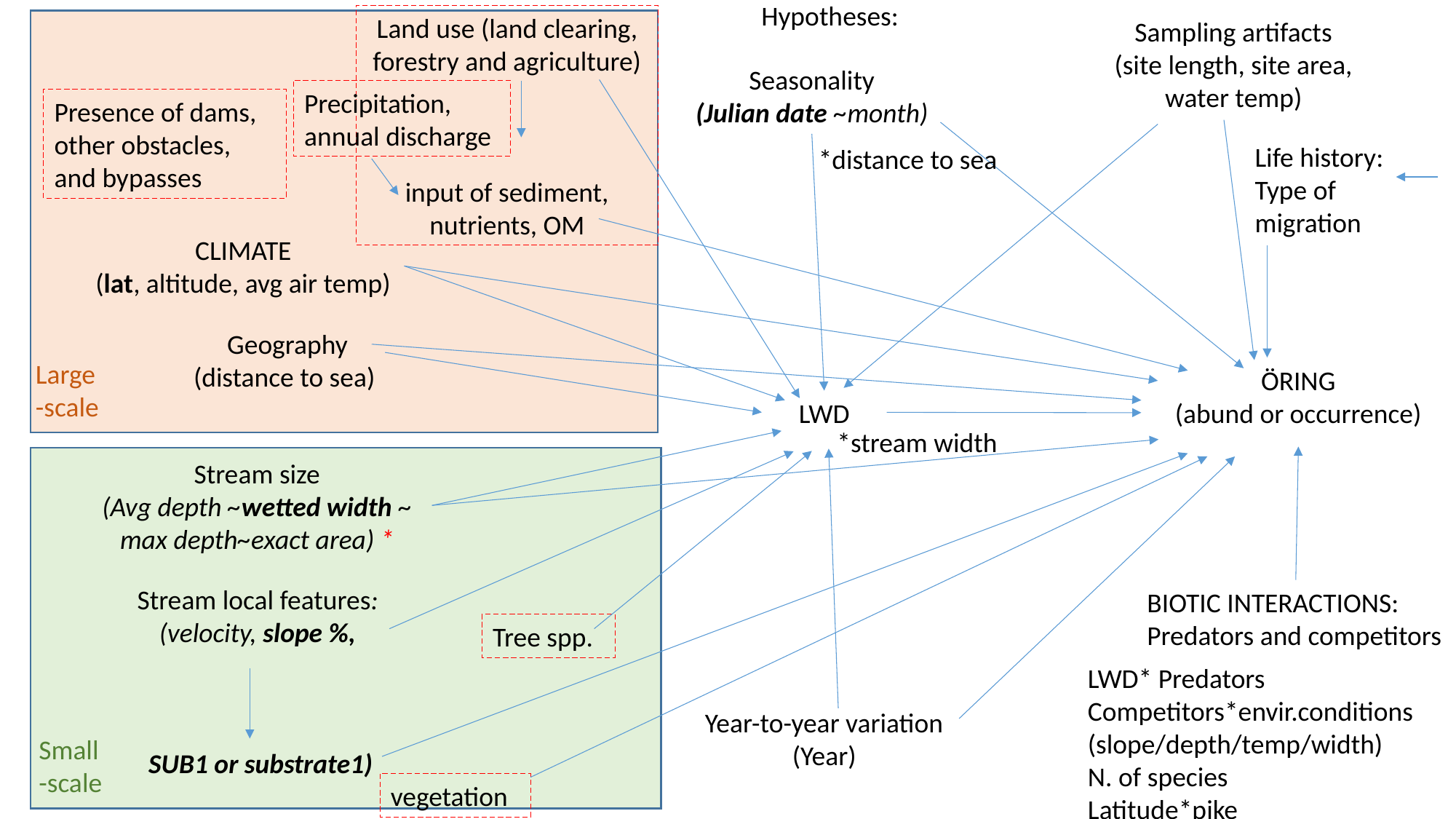

Hypotheses:
Land use (land clearing, forestry and agriculture)

input of sediment, nutrients, OM
Sampling artifacts
(site length, site area, water temp)

Seasonality
(Julian date ~month)
Precipitation, annual discharge
Presence of dams, other obstacles, and bypasses
Life history:
Type of migration
*distance to sea
N. Fish spp
CLIMATE
(lat, altitude, avg air temp)
Geography
(distance to sea)
Large -scale
ÖRING
(abund or occurrence)
LWD
*stream width

Stream size
(Avg depth ~wetted width ~ max depth~exact area) *
Stream local features:
(velocity, slope %,

SUB1 or substrate1)

BIOTIC INTERACTIONS:
Predators and competitors
Tree spp.
LWD* Predators
Competitors*envir.conditions (slope/depth/temp/width)
N. of species
Latitude*pike
Year-to-year variation
(Year)
Small-scale
vegetation